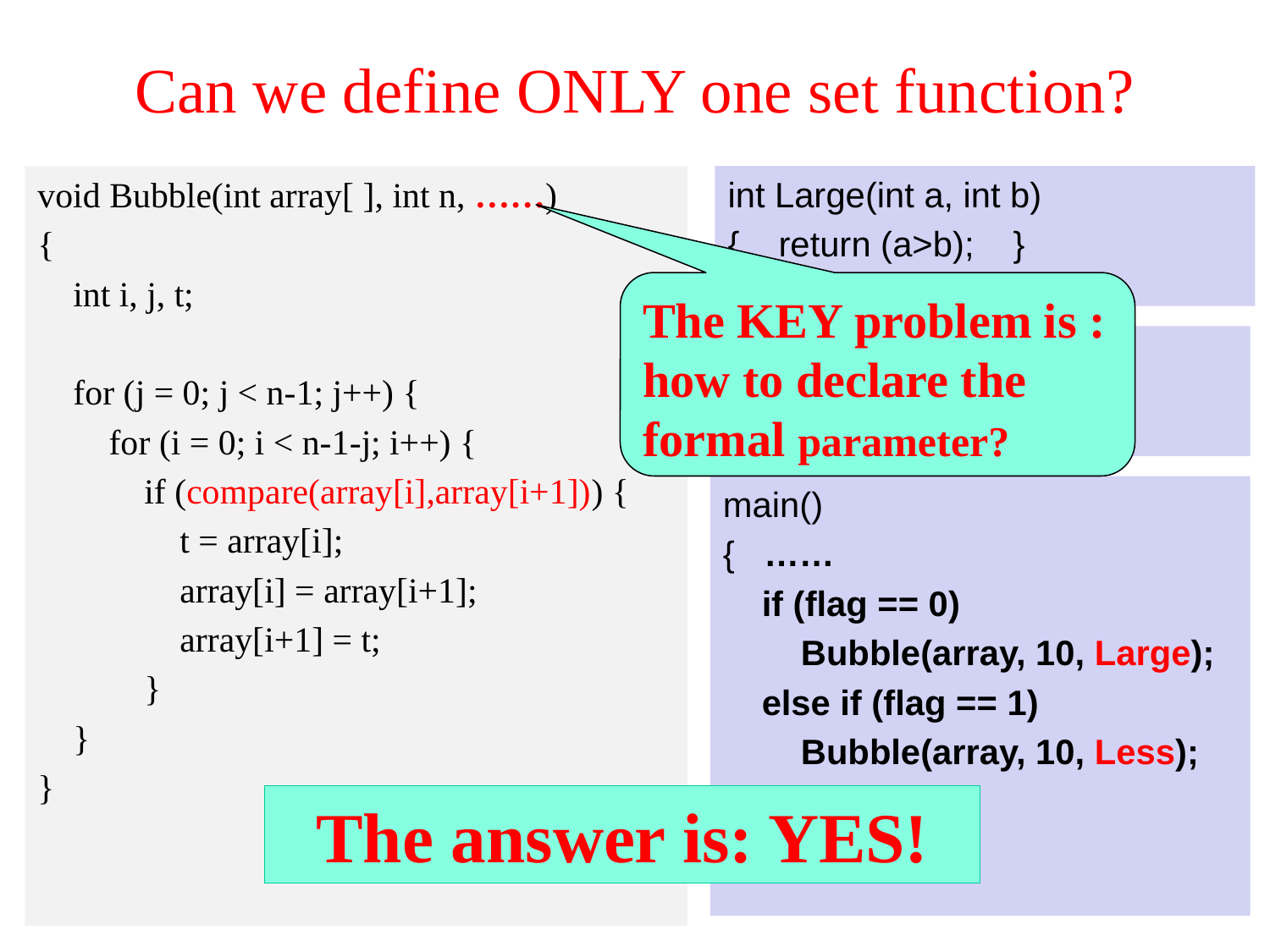

# Can we define ONLY one set function?
int Large(int a, int b)
{    return (a>b);    }

void Bubble(int array[ ], int n, ……)
{
    int i, j, t;

    for (j = 0; j < n-1; j++) {
        for (i = 0; i < n-1-j; i++) {
            if (compare(array[i],array[i+1])) {
                t = array[i];
                array[i] = array[i+1];
                array[i+1] = t;
            }
    }
}

The KEY problem is : how to declare the formal parameter?
int Less(int a, int b)
{    return (a<b);   }

main()
{   ……
    if (flag == 0)
        Bubble(array, 10, Large);
    else if (flag == 1)
        Bubble(array, 10, Less);
     ……
}

The answer is: YES!